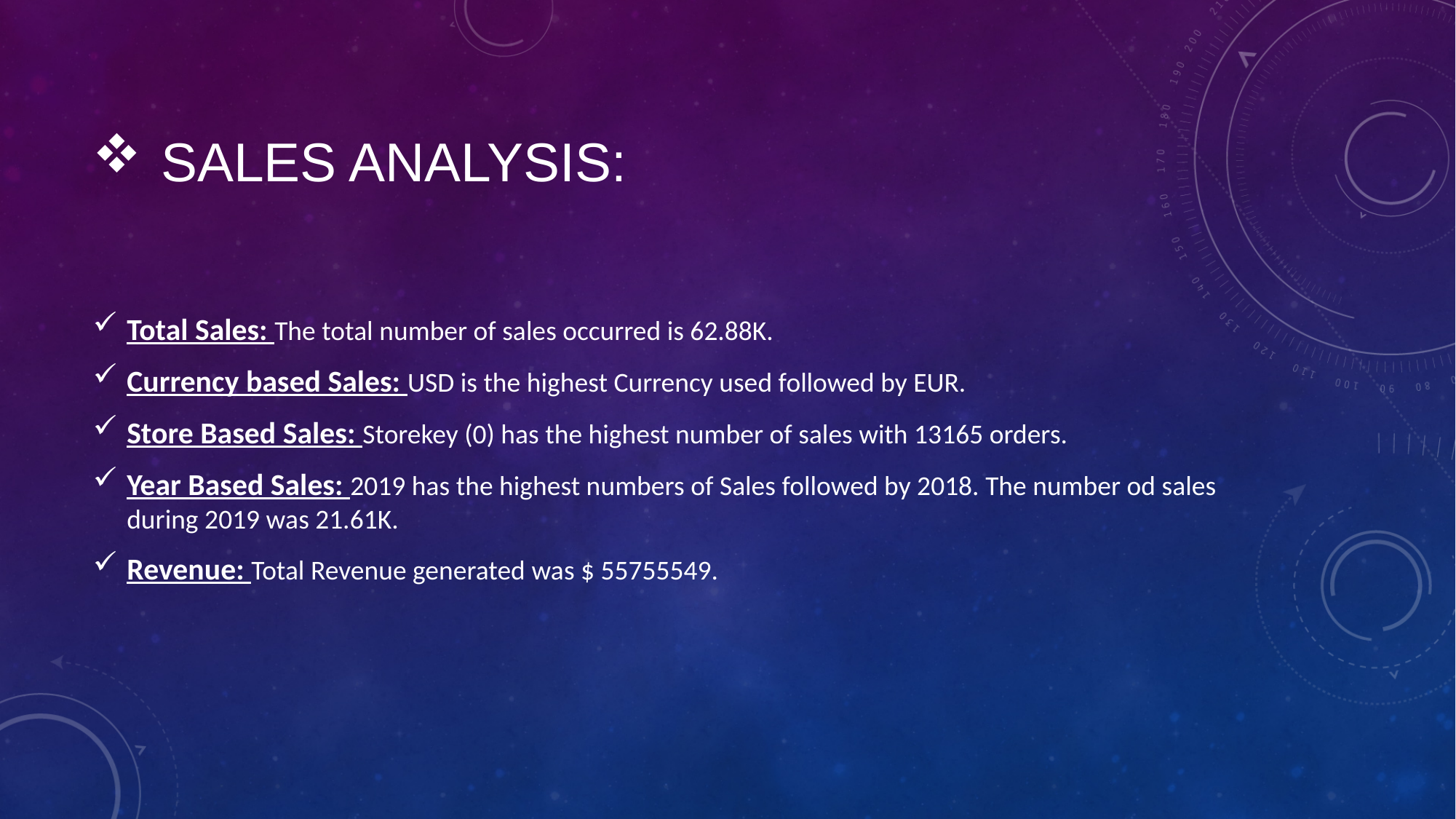

# Sales analysis:
Total Sales: The total number of sales occurred is 62.88K.
Currency based Sales: USD is the highest Currency used followed by EUR.
Store Based Sales: Storekey (0) has the highest number of sales with 13165 orders.
Year Based Sales: 2019 has the highest numbers of Sales followed by 2018. The number od sales during 2019 was 21.61K.
Revenue: Total Revenue generated was $ 55755549.